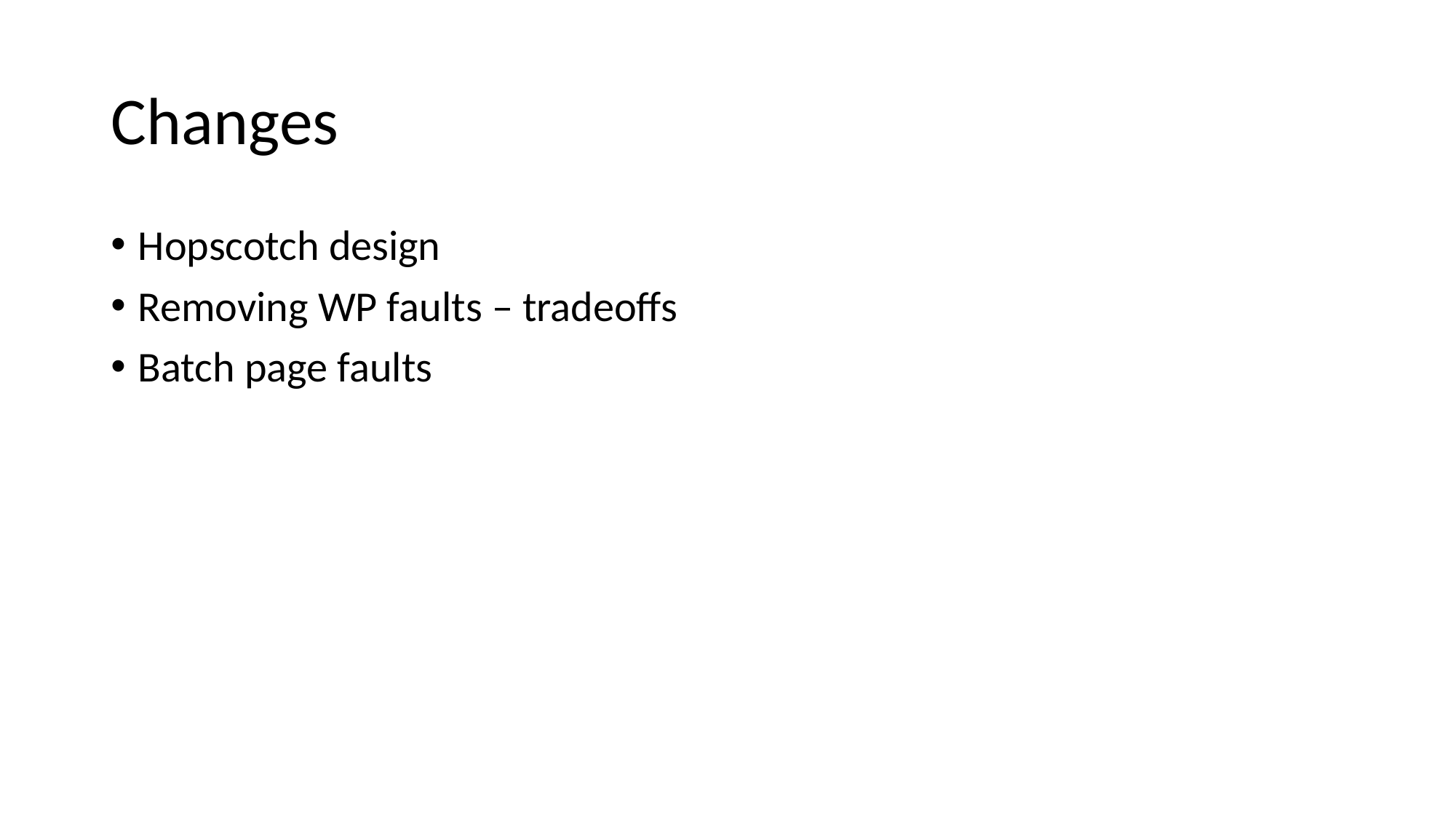

# Changes
Hopscotch design
Removing WP faults – tradeoffs
Batch page faults